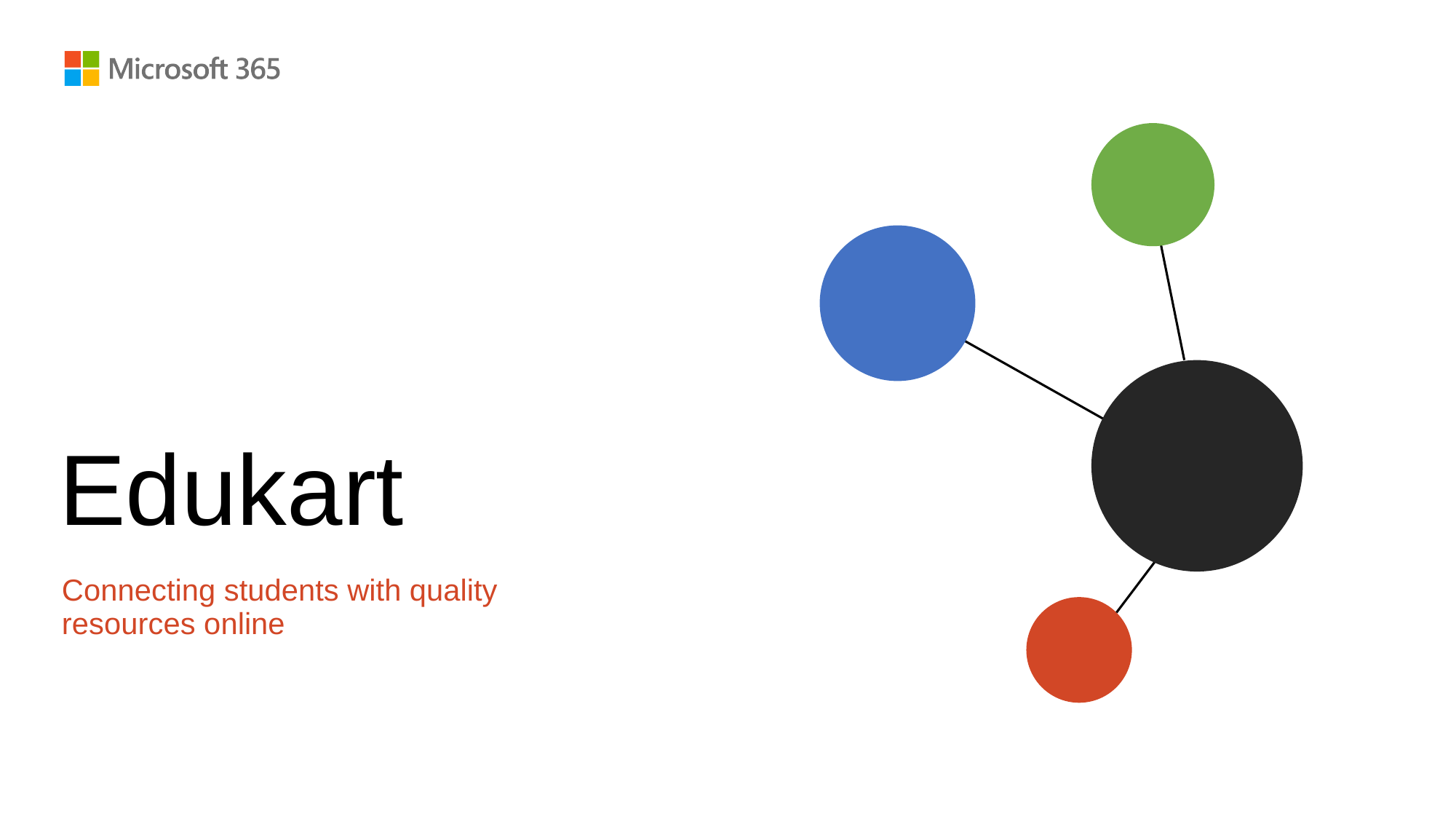

# Edukart
Connecting students with quality resources online